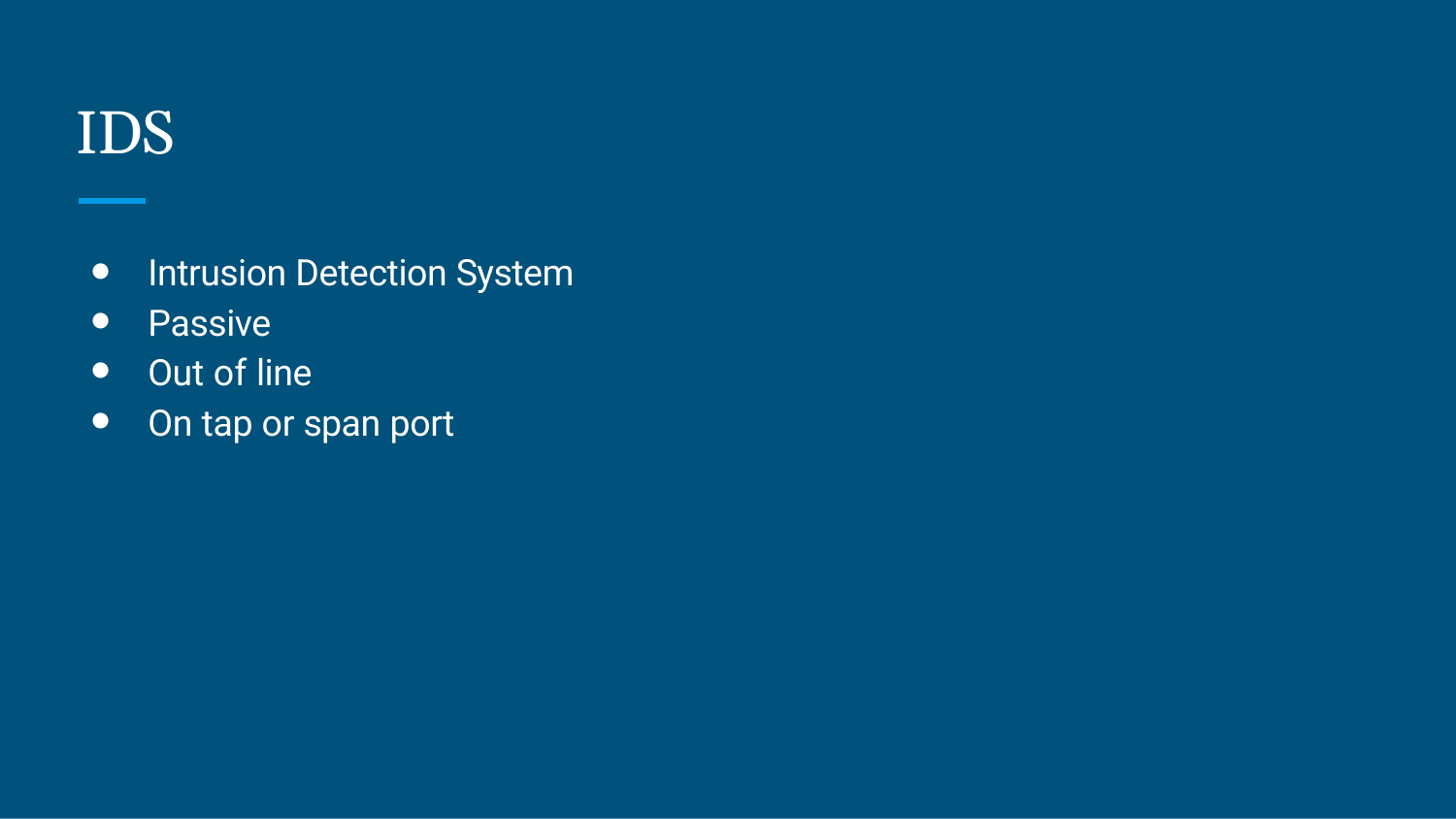

# IDS
Intrusion Detection System
Passive
Out of line
On tap or span port